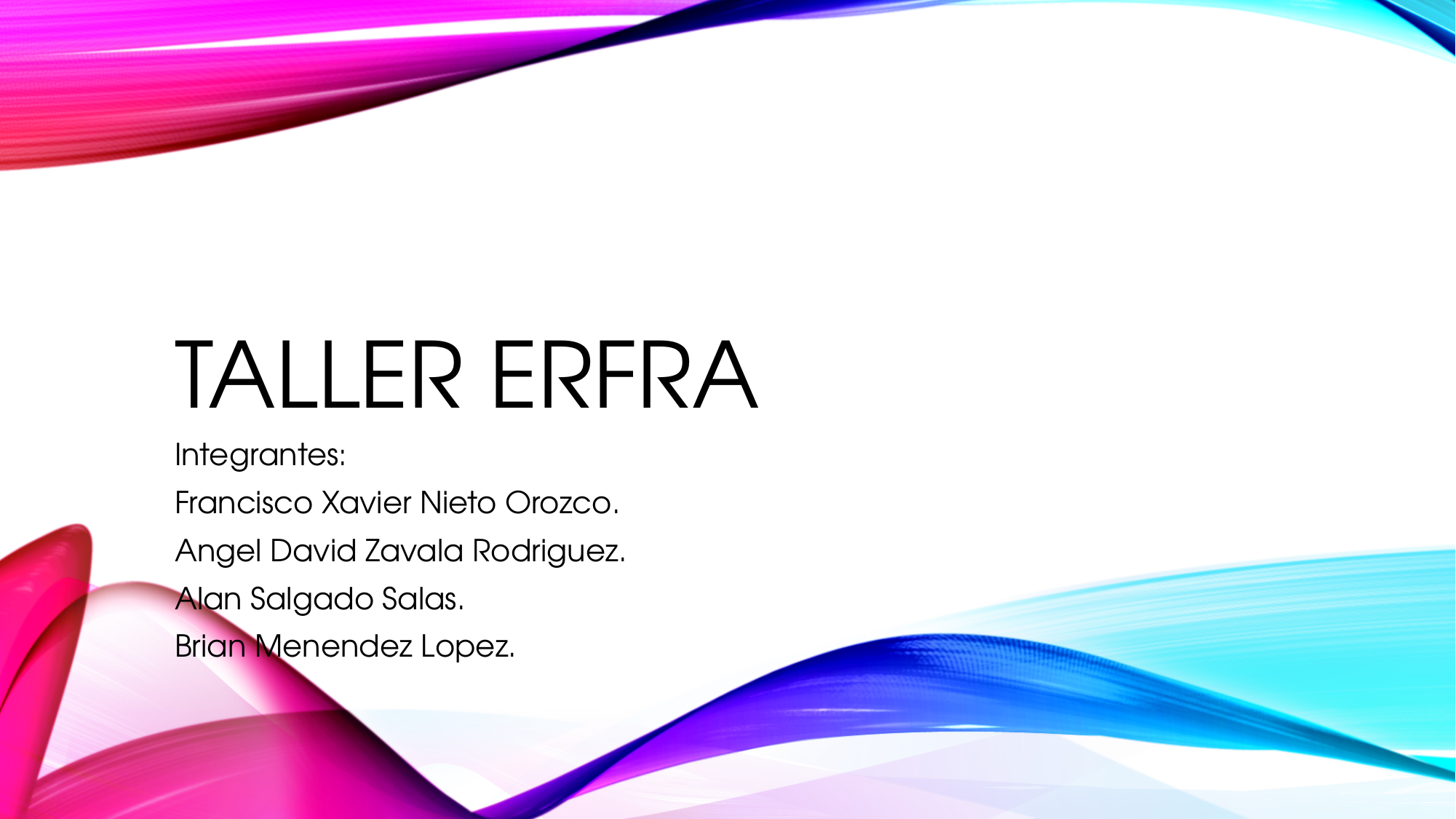

# Taller erfra
Integrantes:
Francisco Xavier Nieto Orozco.
Angel David Zavala Rodriguez.
Alan Salgado Salas.
Brian Menendez Lopez.